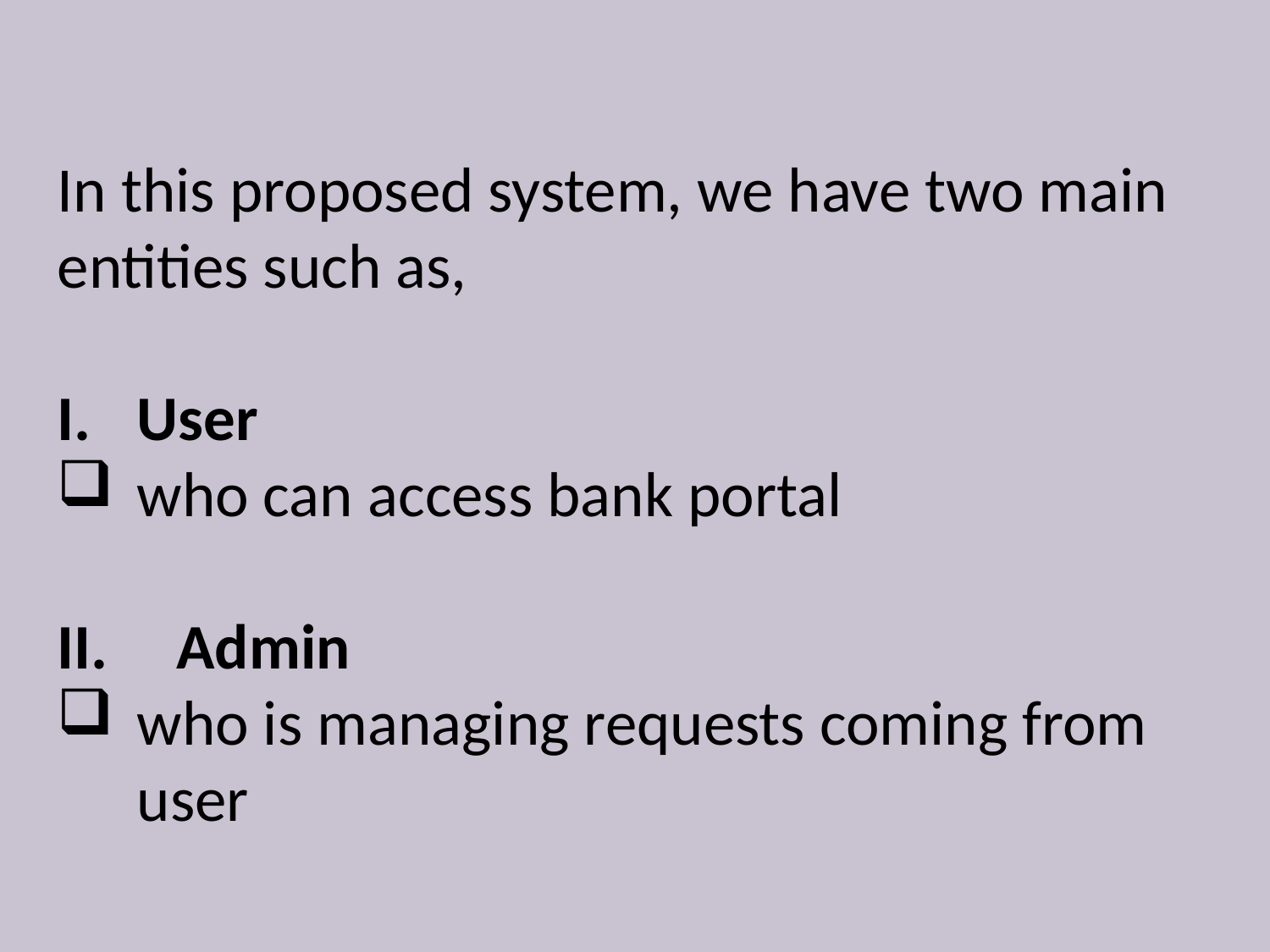

In this proposed system, we have two main entities such as,

User
who can access bank portal

Admin
who is managing requests coming from user